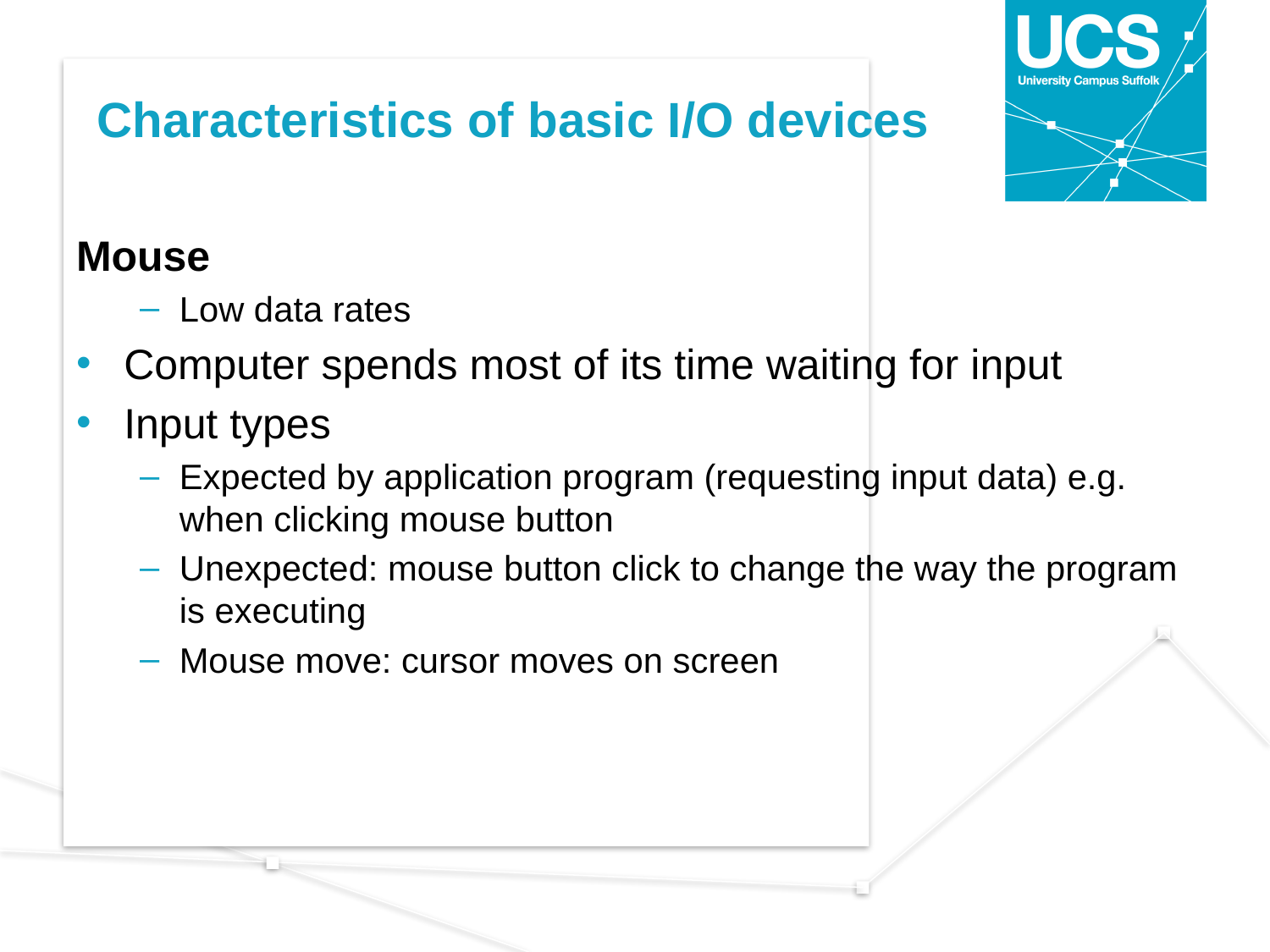

# Characteristics of basic I/O devices
Mouse
Low data rates
Computer spends most of its time waiting for input
Input types
Expected by application program (requesting input data) e.g. when clicking mouse button
Unexpected: mouse button click to change the way the program is executing
Mouse move: cursor moves on screen